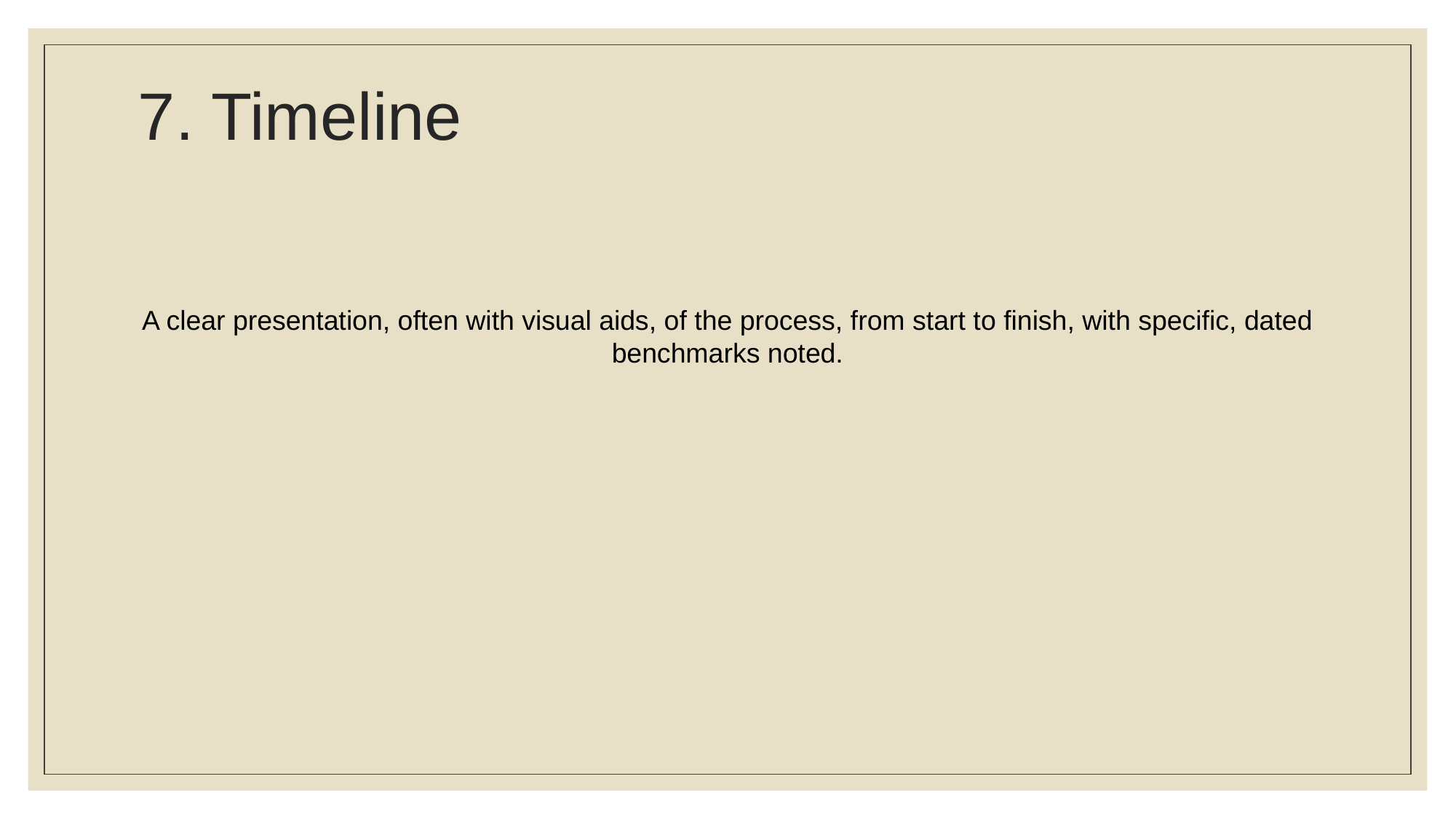

# 7. Timeline

A clear presentation, often with visual aids, of the process, from start to finish, with specific, dated benchmarks noted.